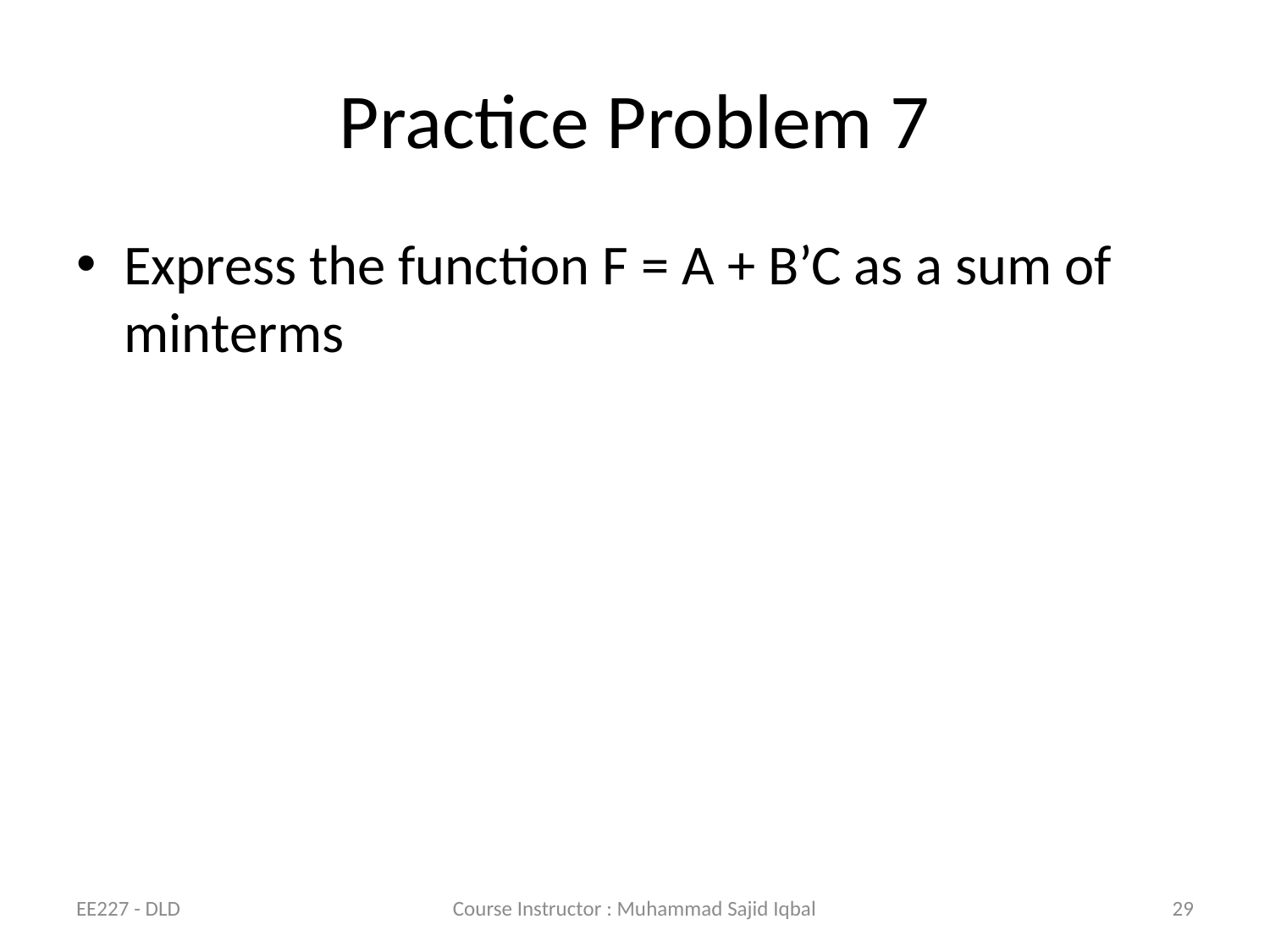

# Practice Problem 7
Express the function F = A + B’C as a sum of minterms
EE227 - DLD
Course Instructor : Muhammad Sajid Iqbal
29